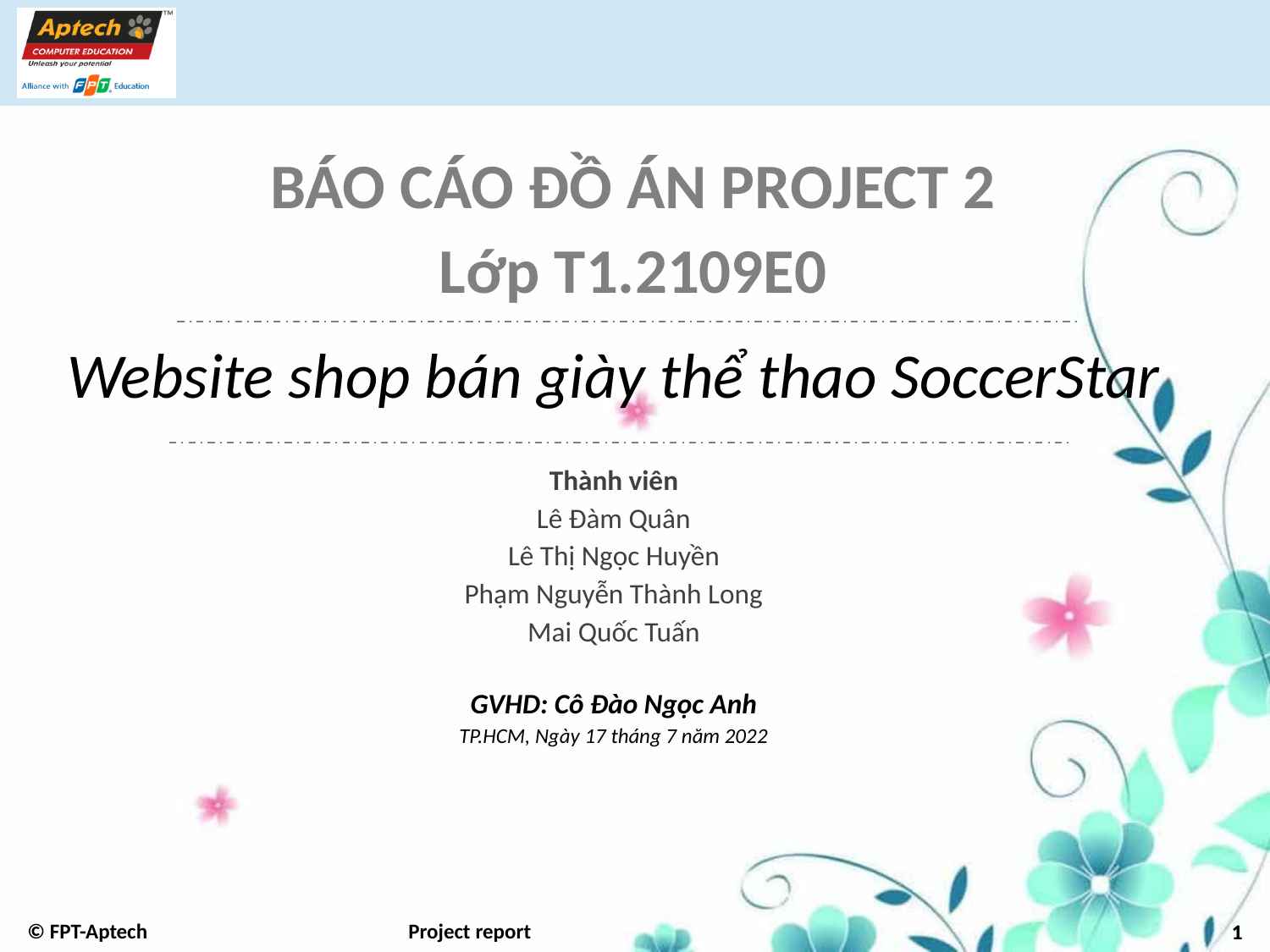

BÁO CÁO ĐỒ ÁN PROJECT 2
Lớp T1.2109E0
 Website shop bán giày thể thao SoccerStar
Thành viên
Lê Đàm Quân
Lê Thị Ngọc Huyền
Phạm Nguyễn Thành Long
Mai Quốc Tuấn
GVHD: Cô Đào Ngọc Anh
TP.HCM, Ngày 17 tháng 7 năm 2022
1
1
© FPT-Aptech 			Project report